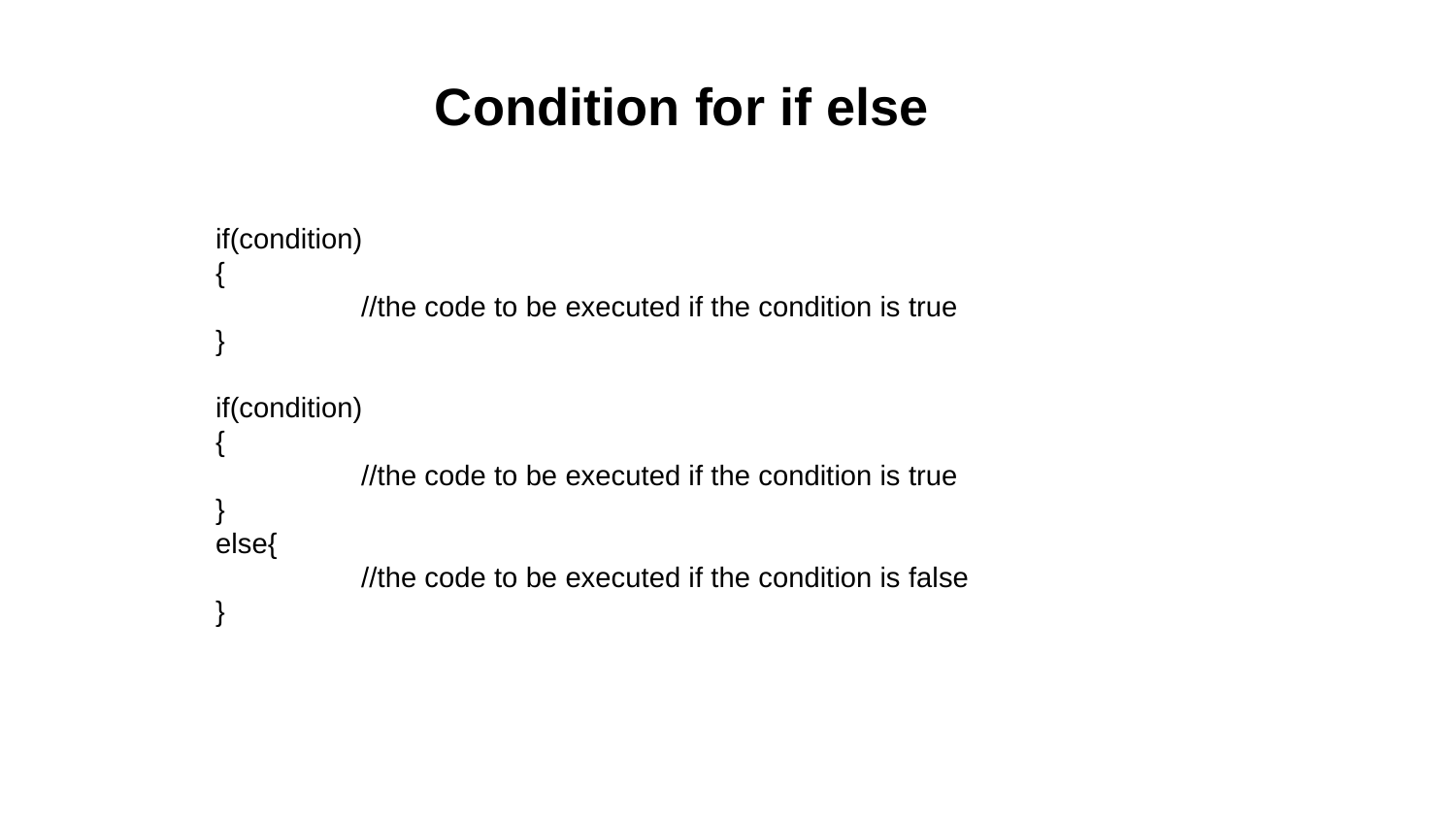

Condition for if else

if(condition)
{
	//the code to be executed if the condition is true
}

if(condition)
{
	//the code to be executed if the condition is true
}
else{
	//the code to be executed if the condition is false
}